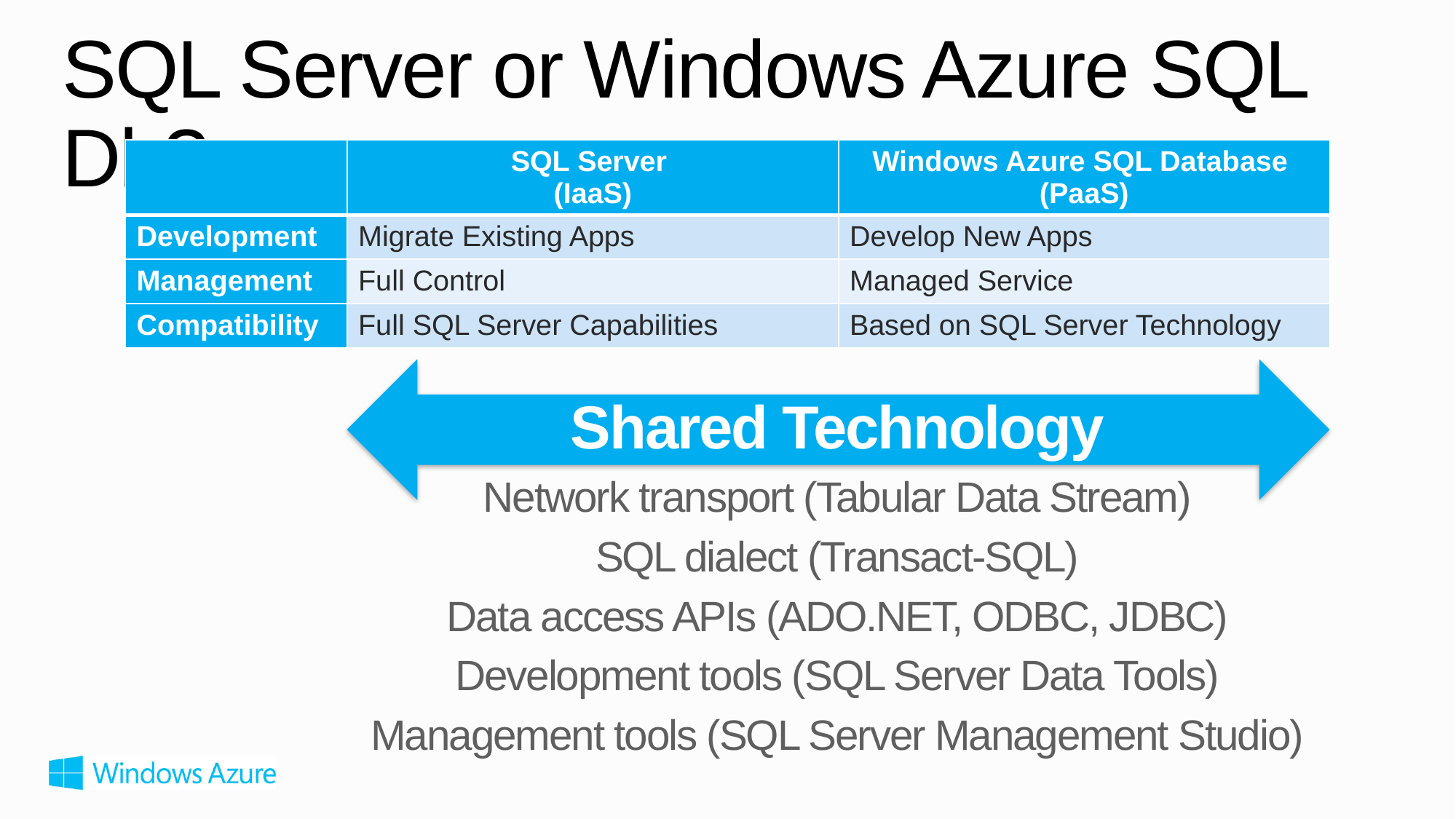

# SQL Server or Windows Azure SQL Db?
|  | SQL Server (IaaS) | Windows Azure SQL Database (PaaS) |
| --- | --- | --- |
| Development | Migrate Existing Apps | Develop New Apps |
| Management | Full Control | Managed Service |
| Compatibility | Full SQL Server Capabilities | Based on SQL Server Technology |

Shared Technology
Network transport (Tabular Data Stream)
SQL dialect (Transact-SQL)
Data access APIs (ADO.NET, ODBC, JDBC)
Development tools (SQL Server Data Tools)
Management tools (SQL Server Management Studio)